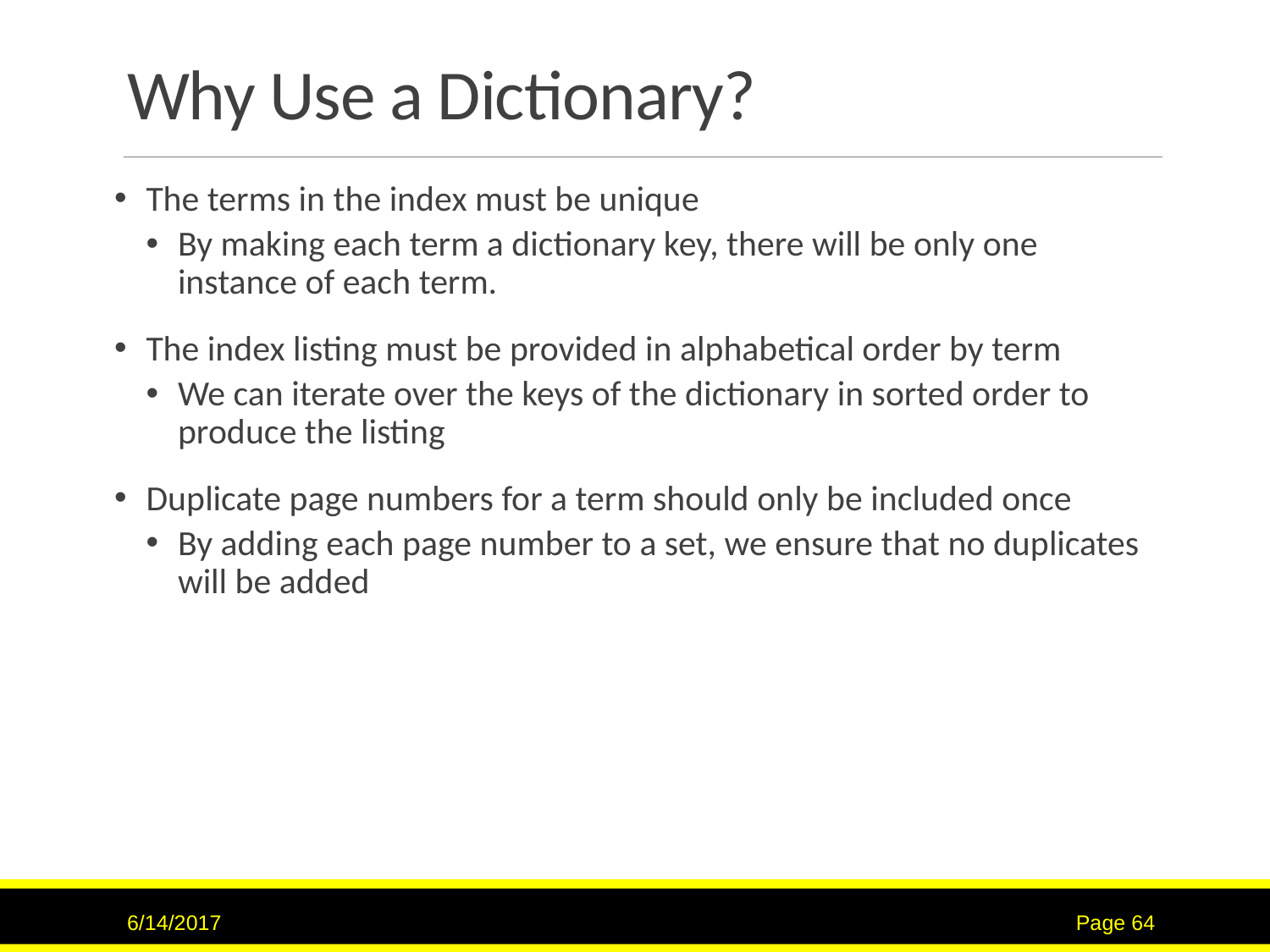

# Why Use a Dictionary?
The terms in the index must be unique
By making each term a dictionary key, there will be only one instance of each term.
The index listing must be provided in alphabetical order by term
We can iterate over the keys of the dictionary in sorted order to produce the listing
Duplicate page numbers for a term should only be included once
By adding each page number to a set, we ensure that no duplicates will be added
6/14/2017
Page 64